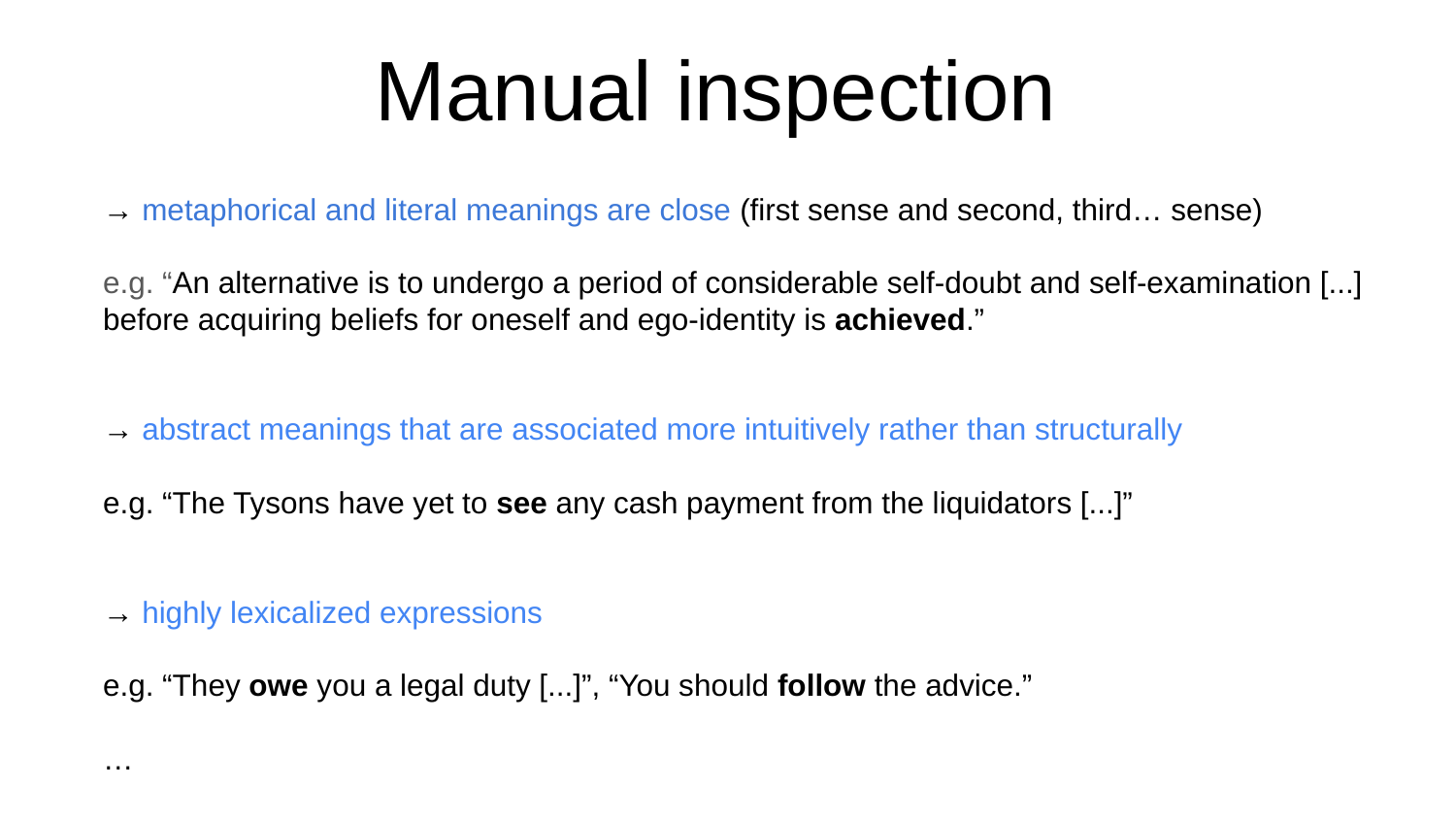

# Manual inspection
→ metaphorical and literal meanings are close (first sense and second, third… sense)

e.g. “An alternative is to undergo a period of considerable self-doubt and self-examination [...] before acquiring beliefs for oneself and ego-identity is achieved.”

→ abstract meanings that are associated more intuitively rather than structurally

e.g. “The Tysons have yet to see any cash payment from the liquidators [...]”

→ highly lexicalized expressions

e.g. “They owe you a legal duty [...]”, “You should follow the advice.”

…